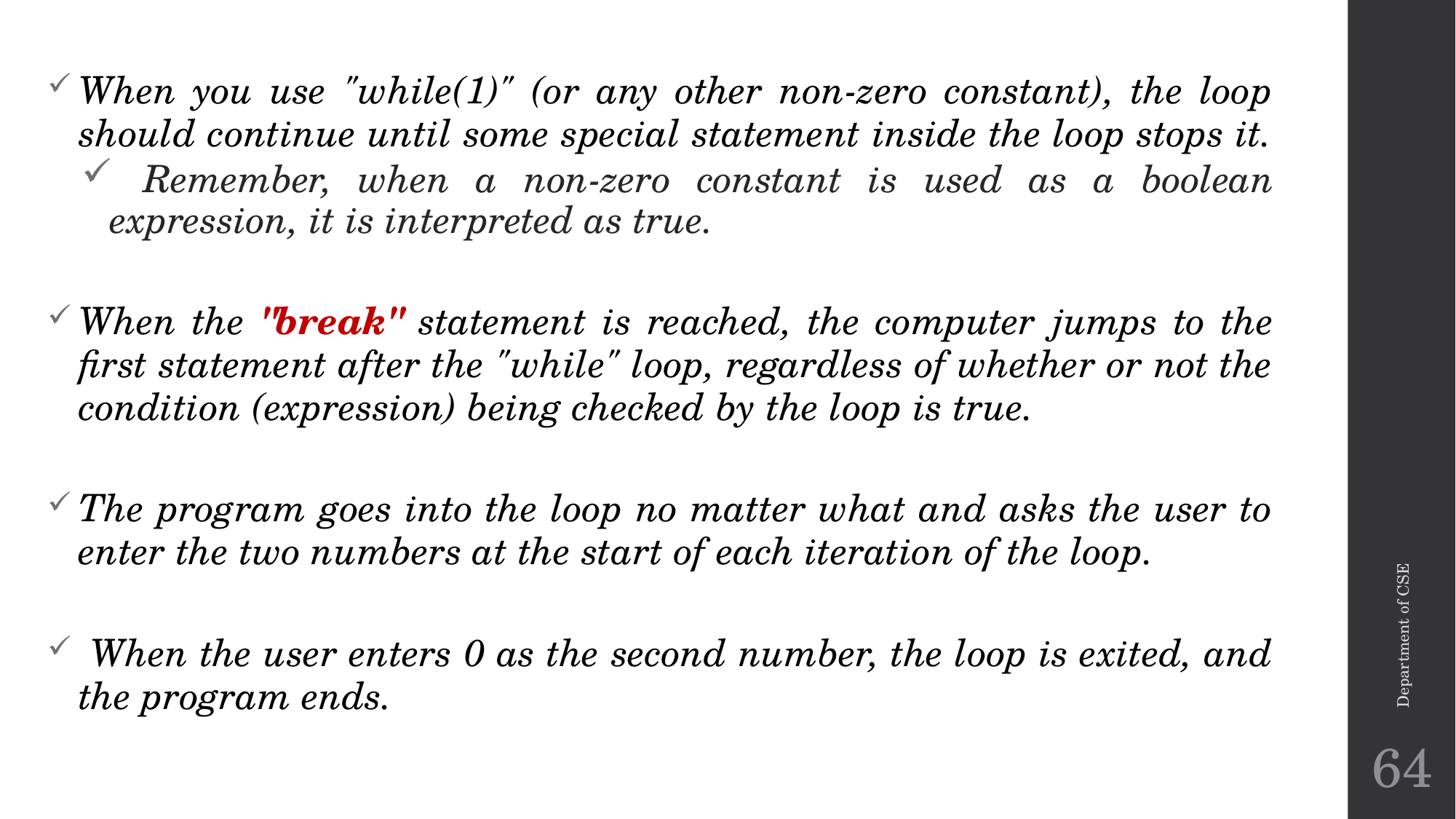

When you use "while(1)" (or any other non-zero constant), the loop should continue until some special statement inside the loop stops it.
 Remember, when a non-zero constant is used as a boolean expression, it is interpreted as true.

When the "break" statement is reached, the computer jumps to the first statement after the "while" loop, regardless of whether or not the condition (expression) being checked by the loop is true.

The program goes into the loop no matter what and asks the user to enter the two numbers at the start of each iteration of the loop.

 When the user enters 0 as the second number, the loop is exited, and the program ends.

Department of CSE
64